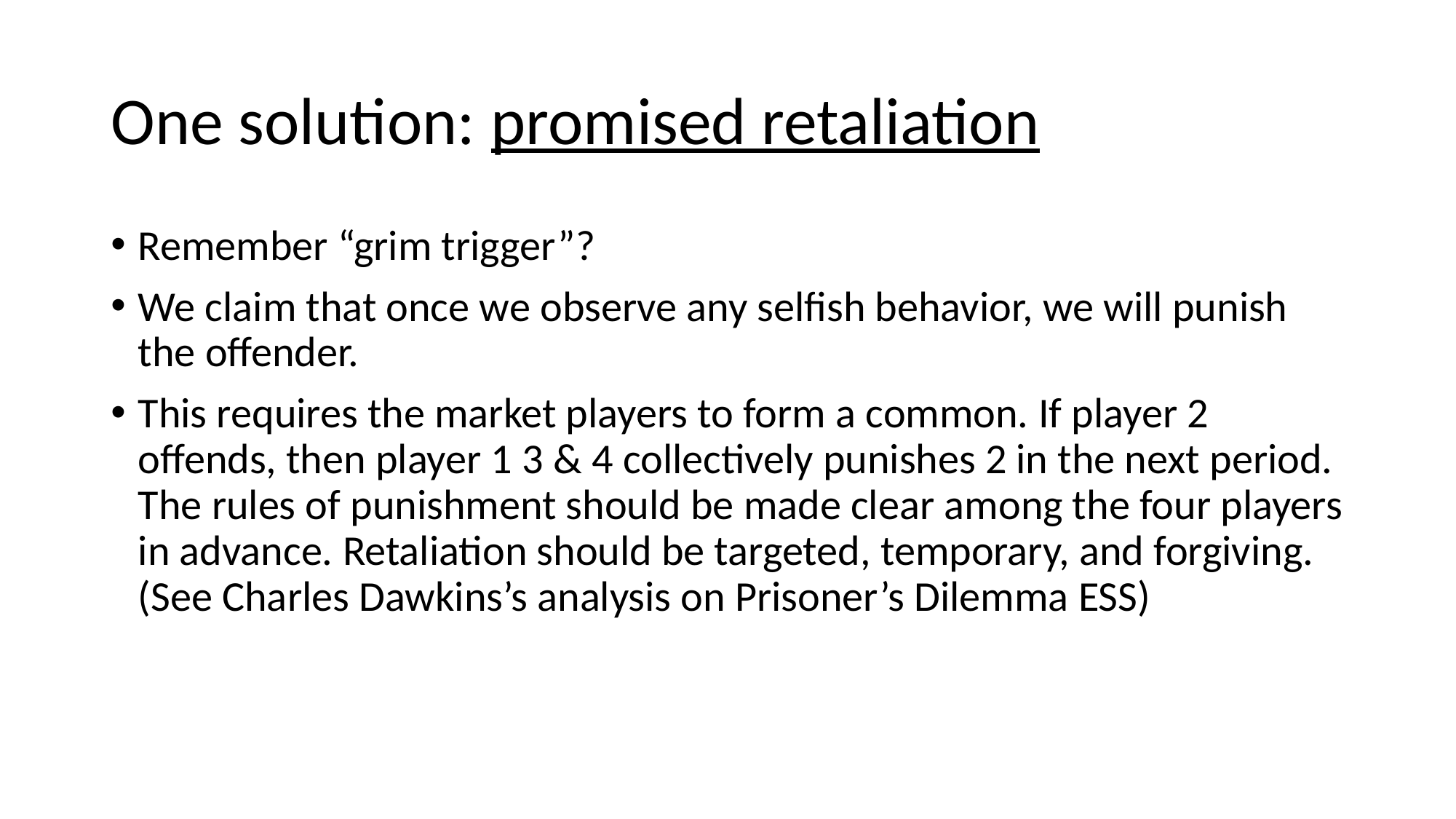

# One solution: promised retaliation
Remember “grim trigger”?
We claim that once we observe any selfish behavior, we will punish the offender.
This requires the market players to form a common. If player 2 offends, then player 1 3 & 4 collectively punishes 2 in the next period. The rules of punishment should be made clear among the four players in advance. Retaliation should be targeted, temporary, and forgiving. (See Charles Dawkins’s analysis on Prisoner’s Dilemma ESS)